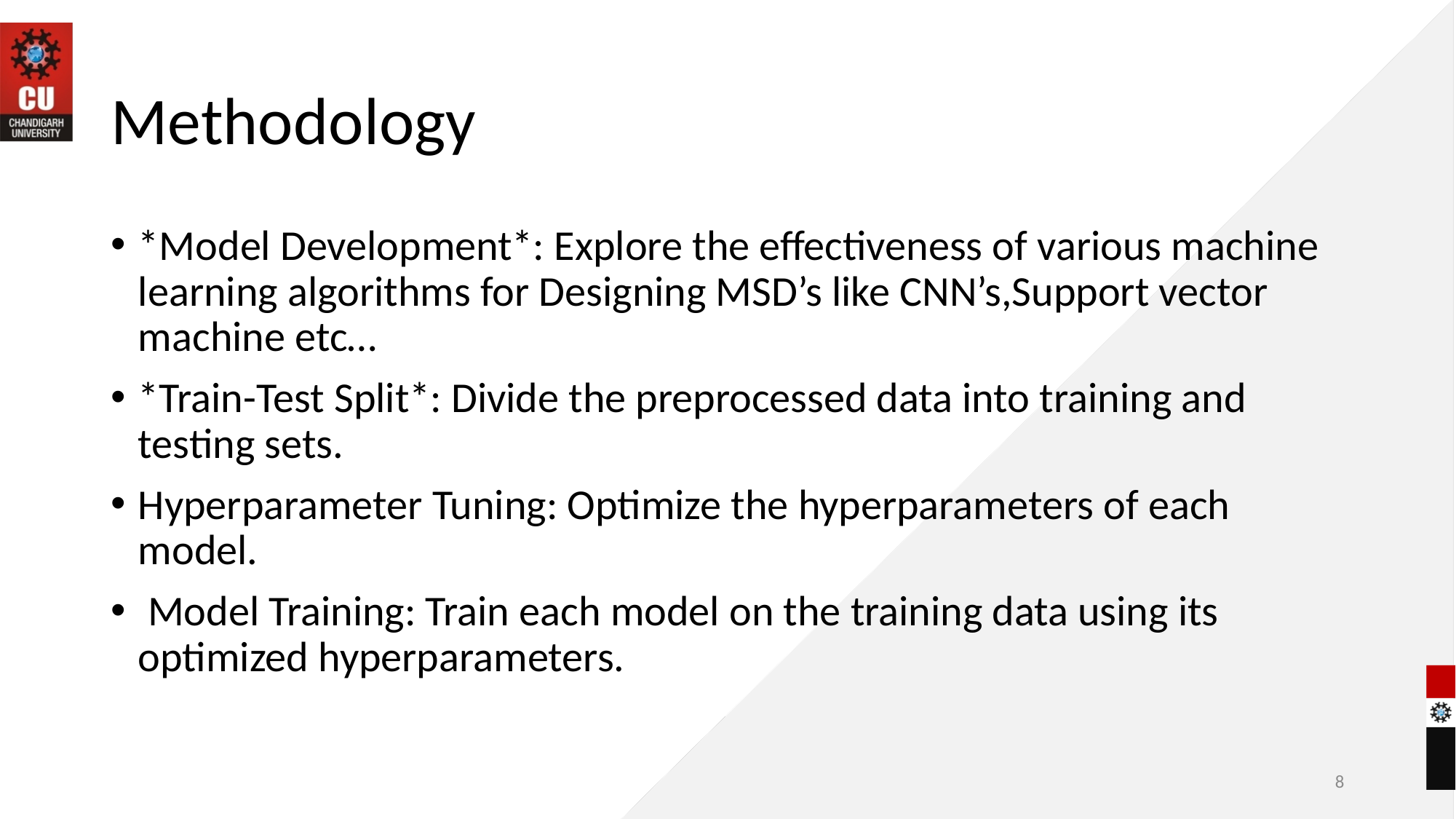

# Methodology
*Model Development*: Explore the effectiveness of various machine learning algorithms for Designing MSD’s like CNN’s,Support vector machine etc…
*Train-Test Split*: Divide the preprocessed data into training and testing sets.
Hyperparameter Tuning: Optimize the hyperparameters of each model.
 Model Training: Train each model on the training data using its optimized hyperparameters.

8